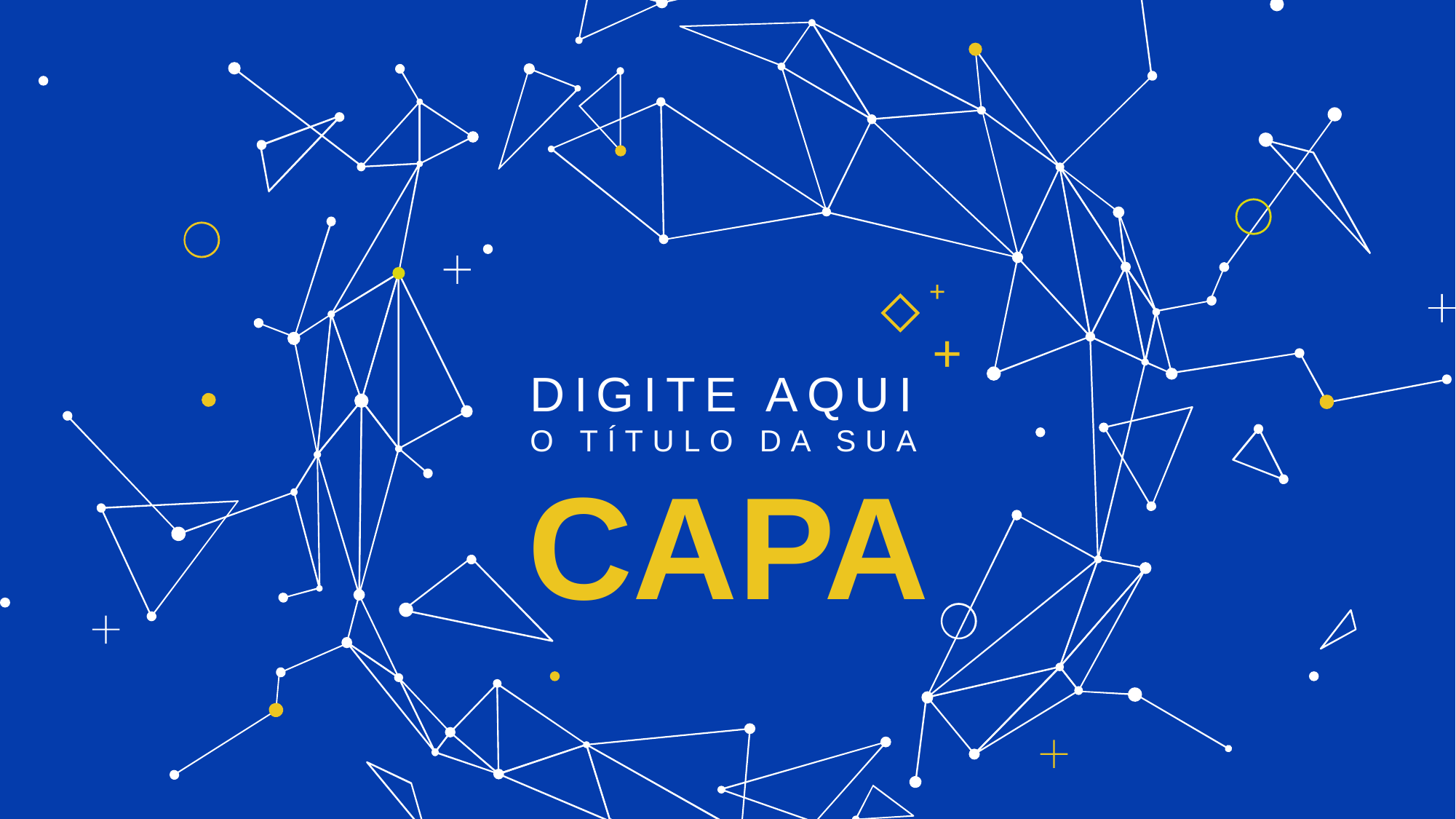

+

+

DIGITE AQUI
O TÍTULO DA SUA

CAPA